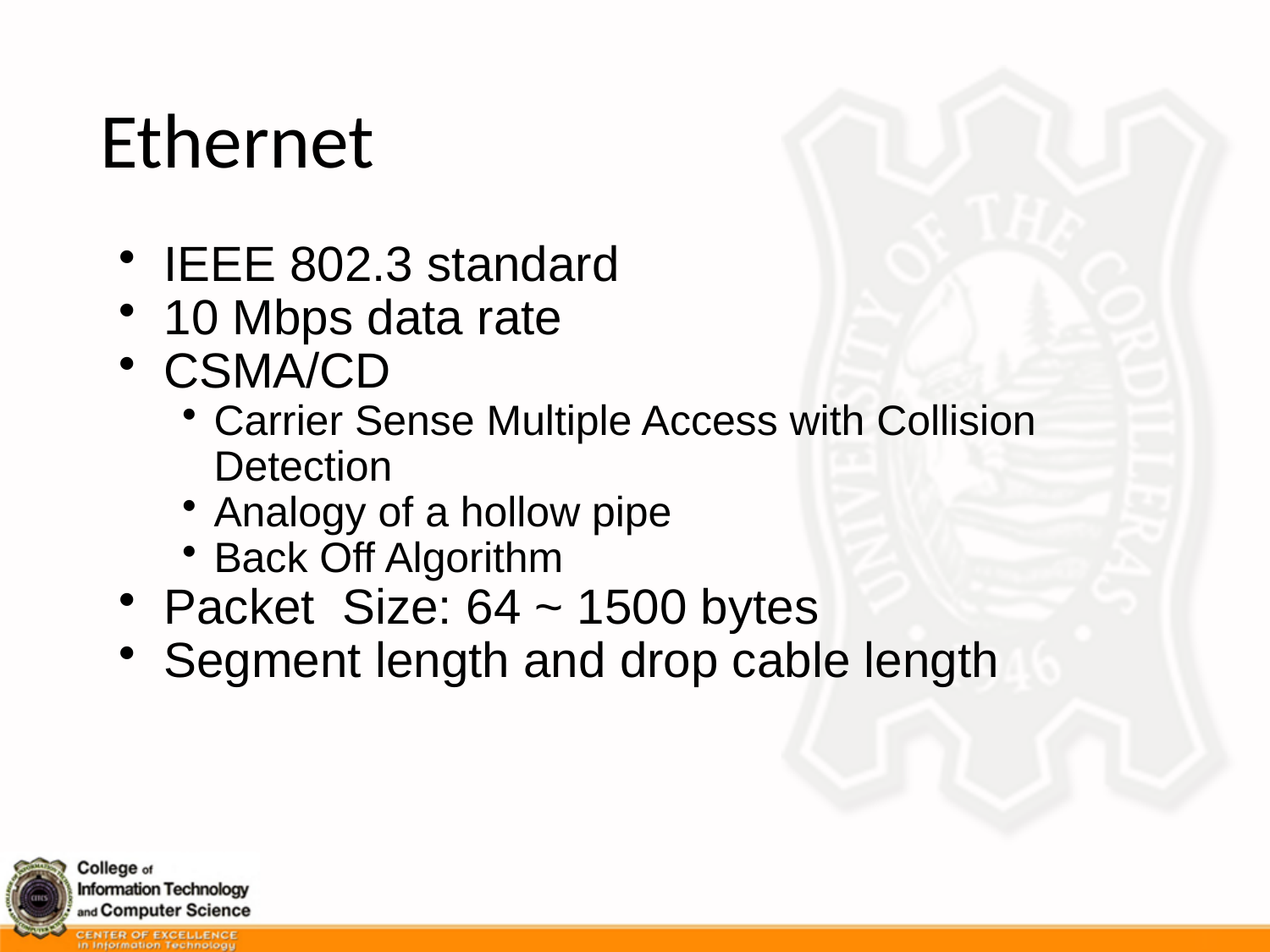

# Ethernet
 IEEE 802.3 standard
 10 Mbps data rate
 CSMA/CD
Carrier Sense Multiple Access with Collision Detection
Analogy of a hollow pipe
Back Off Algorithm
 Packet  Size: 64 ~ 1500 bytes
 Segment length and drop cable length